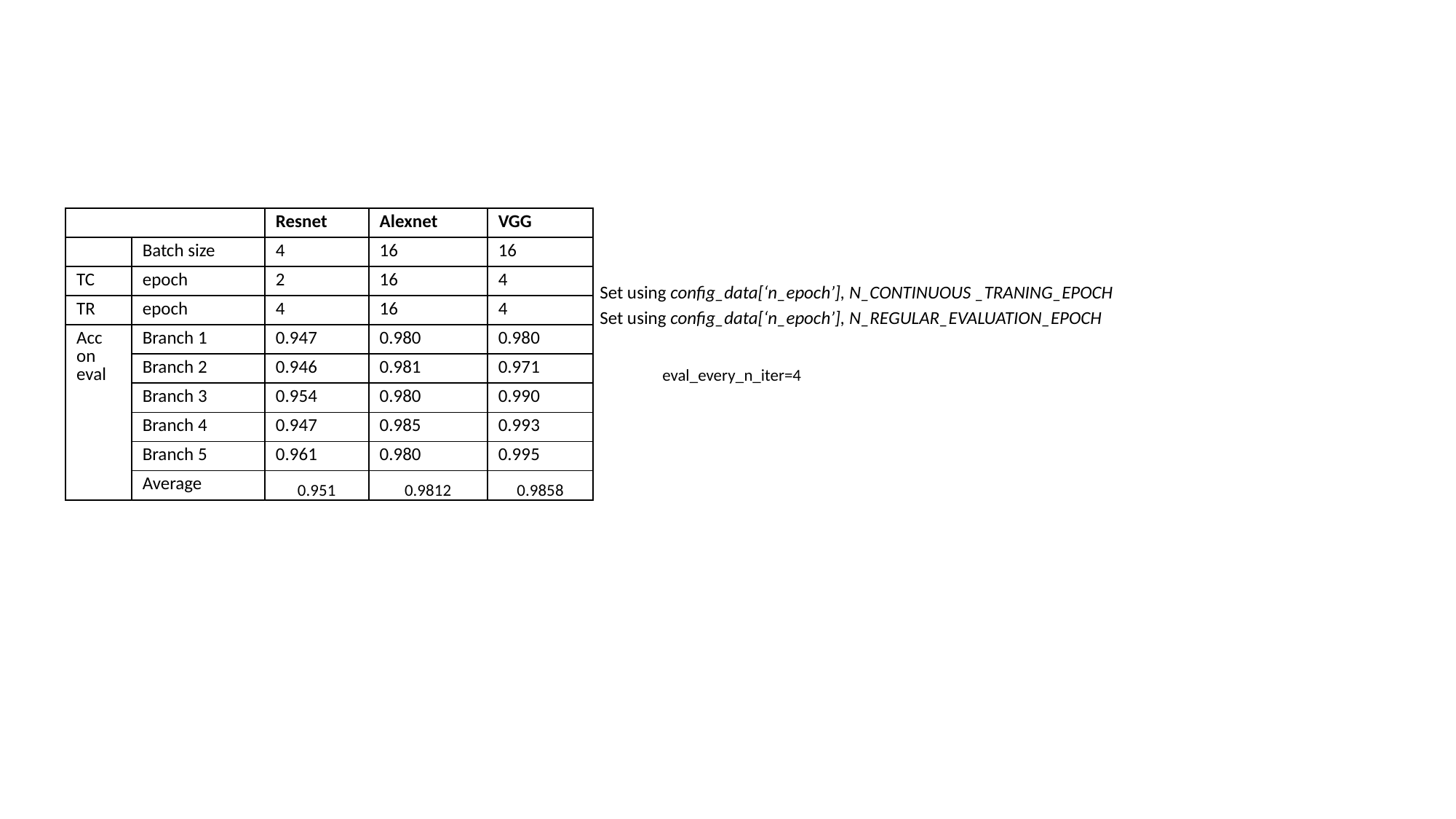

|  |  | Resnet | Alexnet | VGG |
| --- | --- | --- | --- | --- |
|  | Batch size | 4 | 16 | 16 |
| TC | epoch | 2 | 16 | 4 |
| TR | epoch | 4 | 16 | 4 |
| Acc on eval | Branch 1 | 0.947 | 0.980 | 0.980 |
|  | Branch 2 | 0.946 | 0.981 | 0.971 |
|  | Branch 3 | 0.954 | 0.980 | 0.990 |
|  | Branch 4 | 0.947 | 0.985 | 0.993 |
|  | Branch 5 | 0.961 | 0.980 | 0.995 |
|  | Average | 0.951 | 0.9812 | 0.9858 |
Set using config_data[‘n_epoch’], N_CONTINUOUS _TRANING_EPOCH
Set using config_data[‘n_epoch’], N_REGULAR_EVALUATION_EPOCH
eval_every_n_iter=4